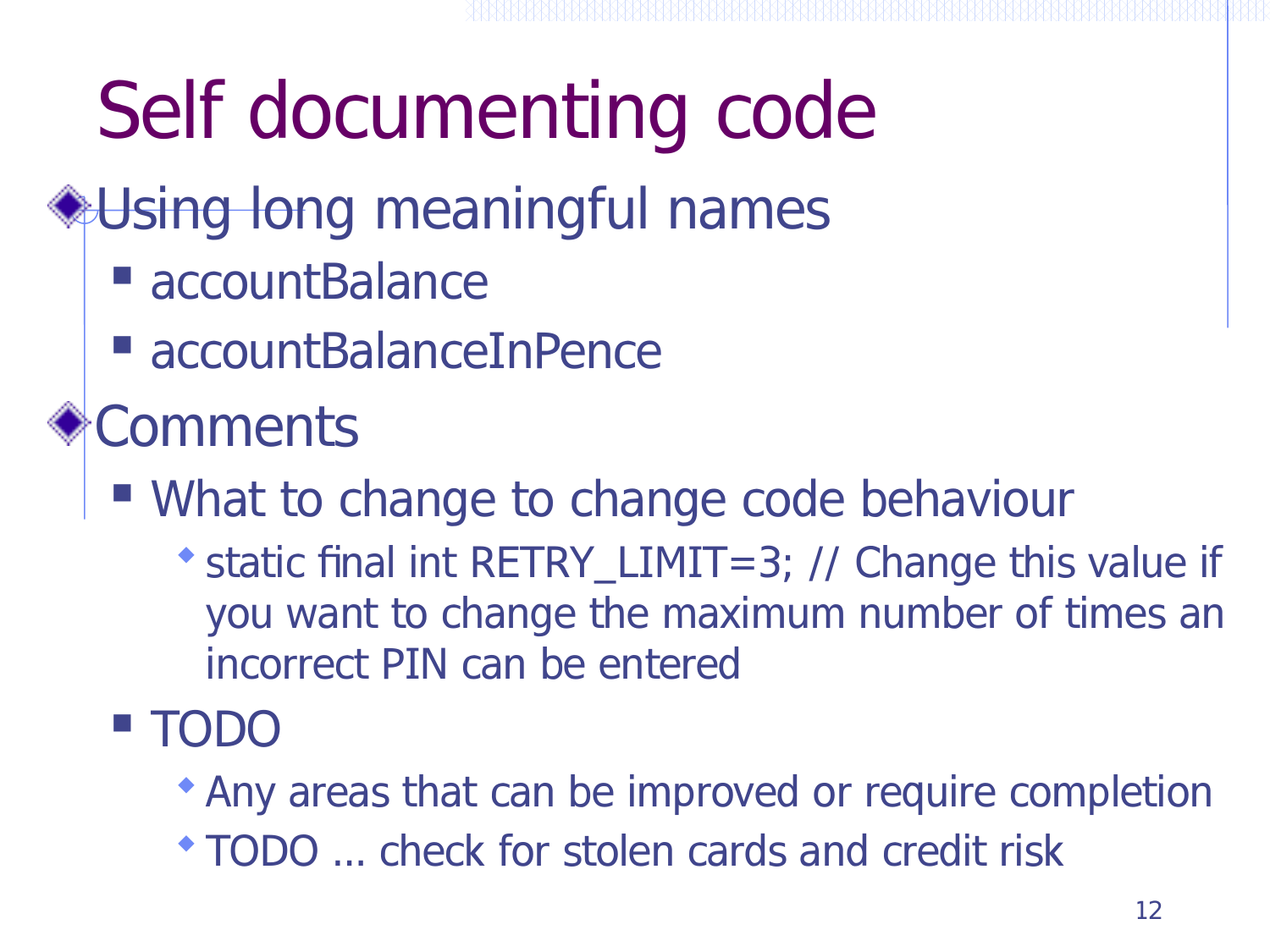

# Self documenting code
Using long meaningful names
accountBalance
accountBalanceInPence
Comments
What to change to change code behaviour
static final int RETRY_LIMIT=3; // Change this value if you want to change the maximum number of times an incorrect PIN can be entered
TODO
Any areas that can be improved or require completion
TODO … check for stolen cards and credit risk
12